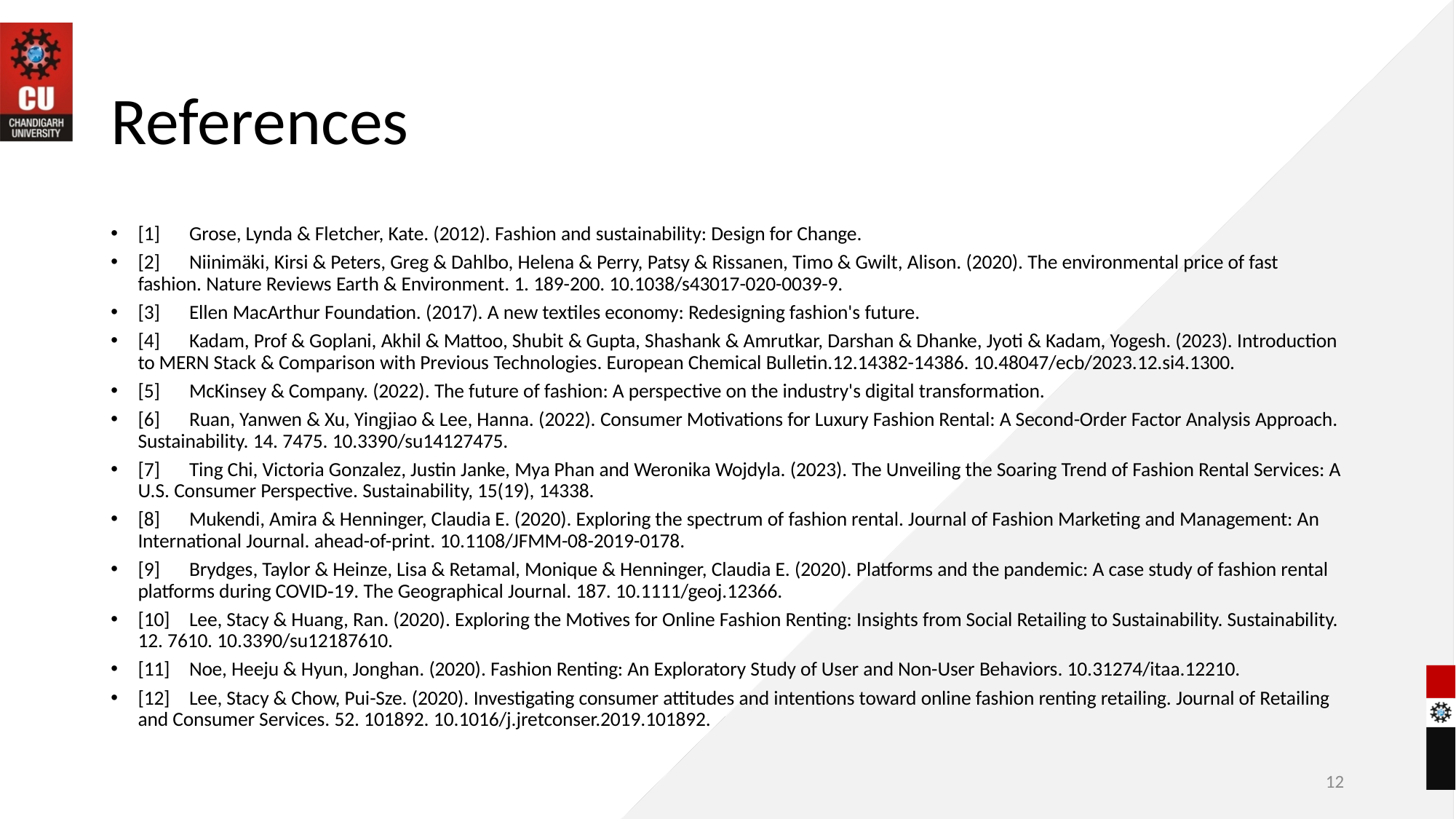

# References
[1]	Grose, Lynda & Fletcher, Kate. (2012). Fashion and sustainability: Design for Change.
[2]	Niinimäki, Kirsi & Peters, Greg & Dahlbo, Helena & Perry, Patsy & Rissanen, Timo & Gwilt, Alison. (2020). The environmental price of fast fashion. Nature Reviews Earth & Environment. 1. 189-200. 10.1038/s43017-020-0039-9.
[3]	Ellen MacArthur Foundation. (2017). A new textiles economy: Redesigning fashion's future.
[4]	Kadam, Prof & Goplani, Akhil & Mattoo, Shubit & Gupta, Shashank & Amrutkar, Darshan & Dhanke, Jyoti & Kadam, Yogesh. (2023). Introduction to MERN Stack & Comparison with Previous Technologies. European Chemical Bulletin.12.14382-14386. 10.48047/ecb/2023.12.si4.1300.
[5]	McKinsey & Company. (2022). The future of fashion: A perspective on the industry's digital transformation.
[6]	Ruan, Yanwen & Xu, Yingjiao & Lee, Hanna. (2022). Consumer Motivations for Luxury Fashion Rental: A Second-Order Factor Analysis Approach. Sustainability. 14. 7475. 10.3390/su14127475.
[7]	Ting Chi, Victoria Gonzalez, Justin Janke, Mya Phan and Weronika Wojdyla. (2023). The Unveiling the Soaring Trend of Fashion Rental Services: A U.S. Consumer Perspective. Sustainability, 15(19), 14338.
[8]	Mukendi, Amira & Henninger, Claudia E. (2020). Exploring the spectrum of fashion rental. Journal of Fashion Marketing and Management: An International Journal. ahead-of-print. 10.1108/JFMM-08-2019-0178.
[9]	Brydges, Taylor & Heinze, Lisa & Retamal, Monique & Henninger, Claudia E. (2020). Platforms and the pandemic: A case study of fashion rental platforms during COVID‐19. The Geographical Journal. 187. 10.1111/geoj.12366.
[10]	Lee, Stacy & Huang, Ran. (2020). Exploring the Motives for Online Fashion Renting: Insights from Social Retailing to Sustainability. Sustainability. 12. 7610. 10.3390/su12187610.
[11]	Noe, Heeju & Hyun, Jonghan. (2020). Fashion Renting: An Exploratory Study of User and Non-User Behaviors. 10.31274/itaa.12210.
[12]	Lee, Stacy & Chow, Pui-Sze. (2020). Investigating consumer attitudes and intentions toward online fashion renting retailing. Journal of Retailing and Consumer Services. 52. 101892. 10.1016/j.jretconser.2019.101892.

12